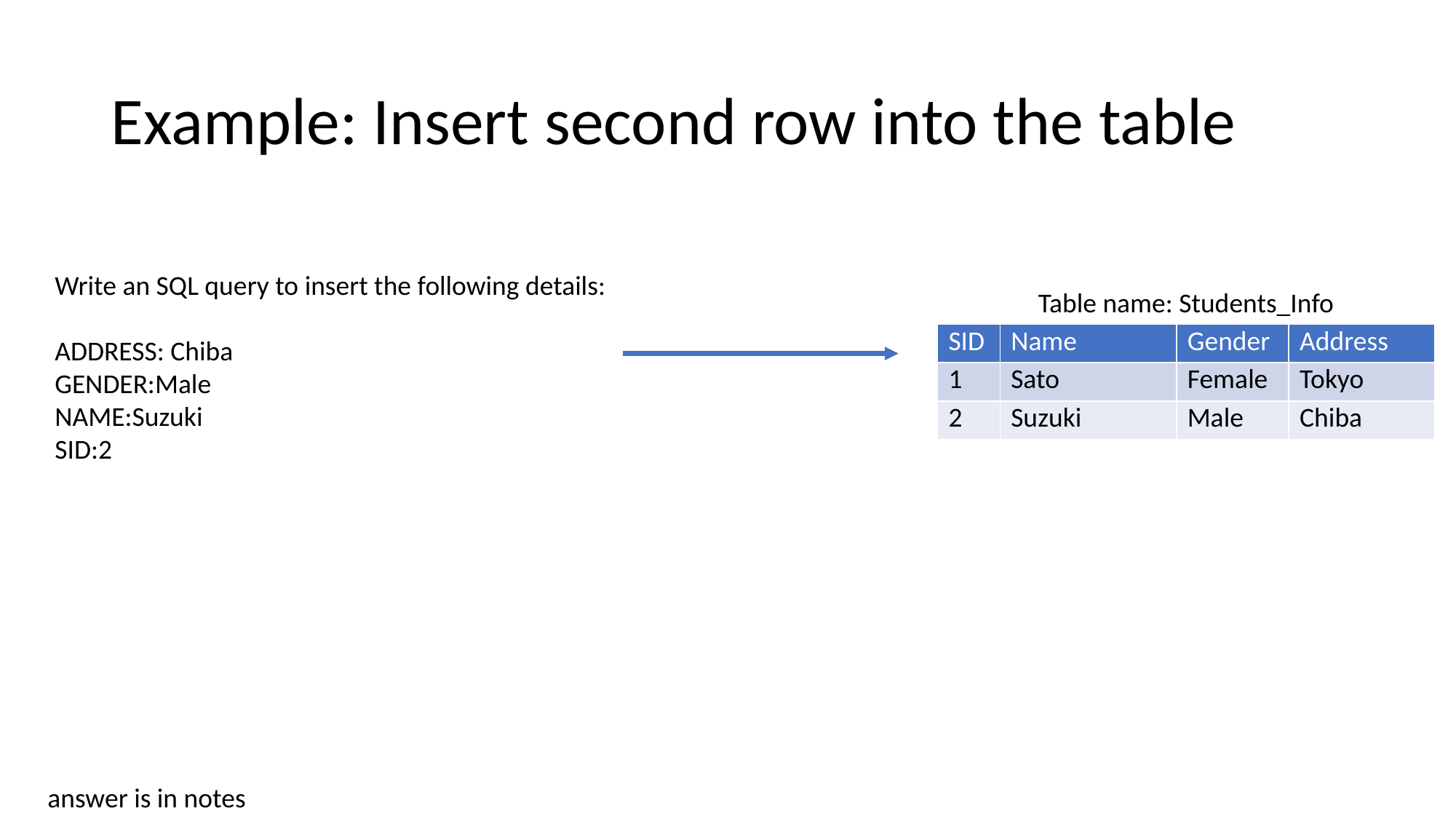

# Example: Insert second row into the table
Write an SQL query to insert the following details:

ADDRESS: Chiba
GENDER:Male
NAME:Suzuki
SID:2

Table name: Students_Info
| SID | Name | Gender | Address |
| --- | --- | --- | --- |
| 1 | Sato | Female | Tokyo |
| 2 | Suzuki | Male | Chiba |
answer is in notes